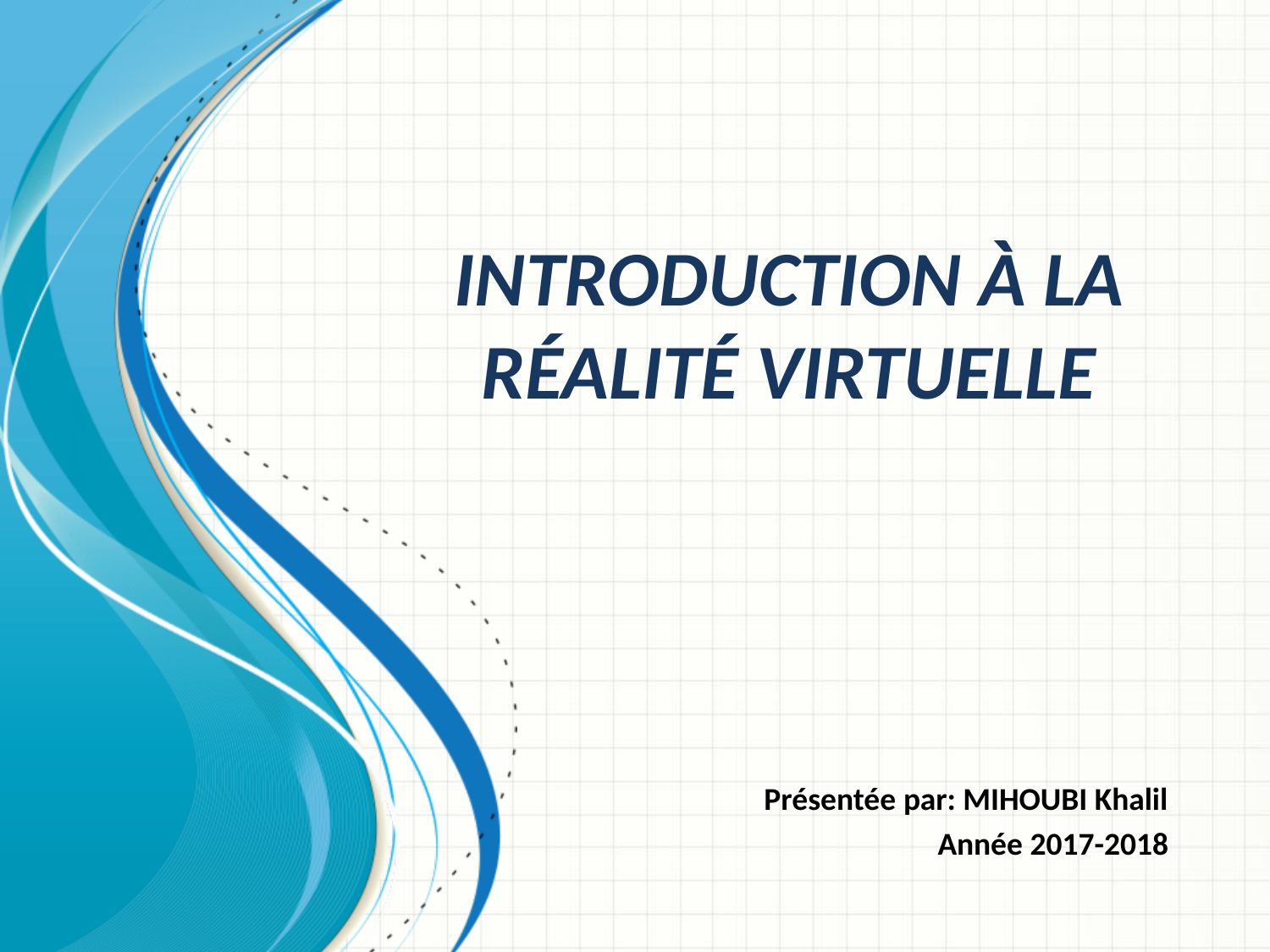

# INTRODUCTION À LA RÉALITÉ VIRTUELLE
Présentée par: MIHOUBI Khalil
Année 2017-2018